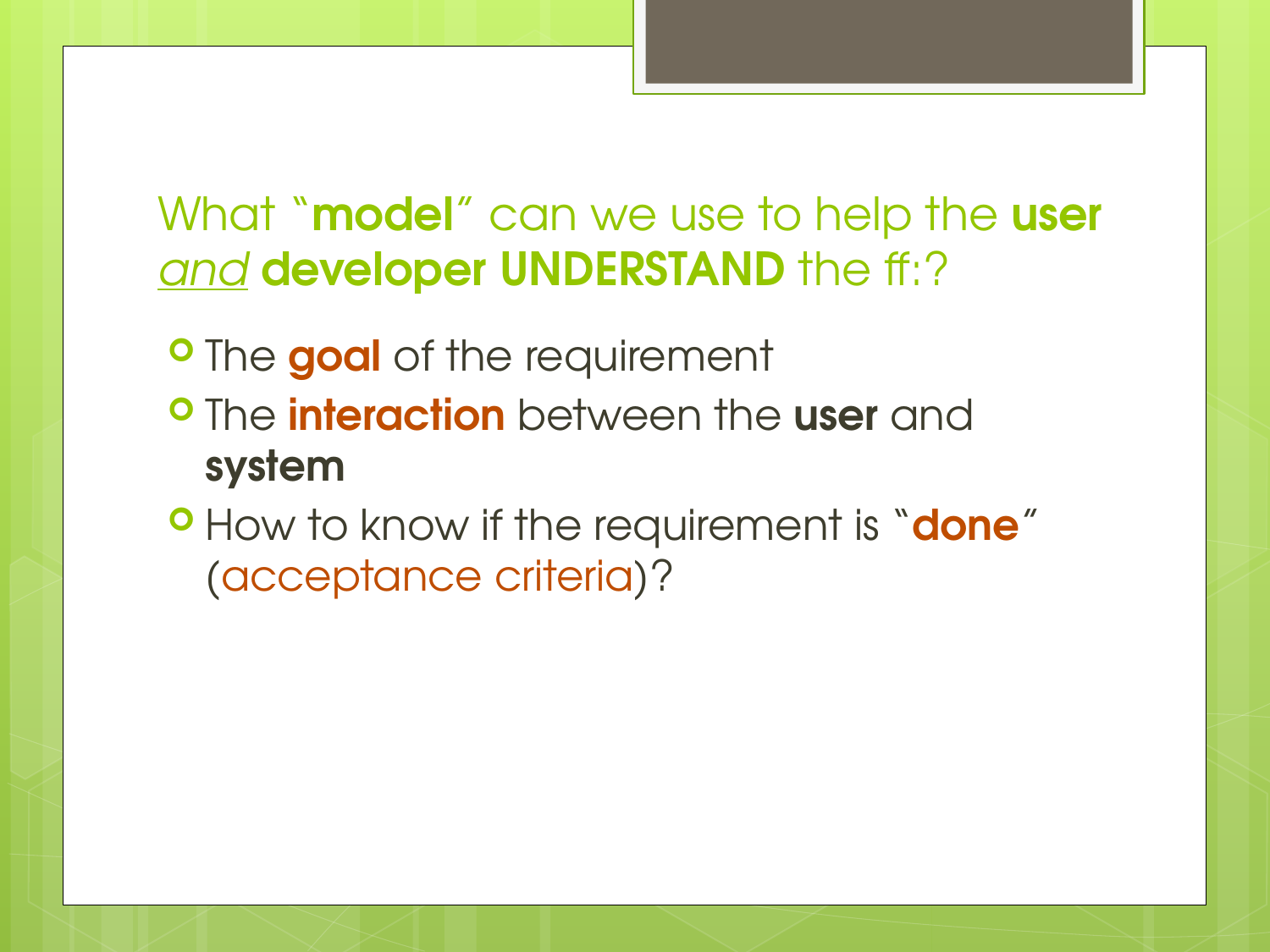

# What “model” can we use to help the user and developer UNDERSTAND the ff:?
The goal of the requirement
The interaction between the user and system
How to know if the requirement is “done” (acceptance criteria)?